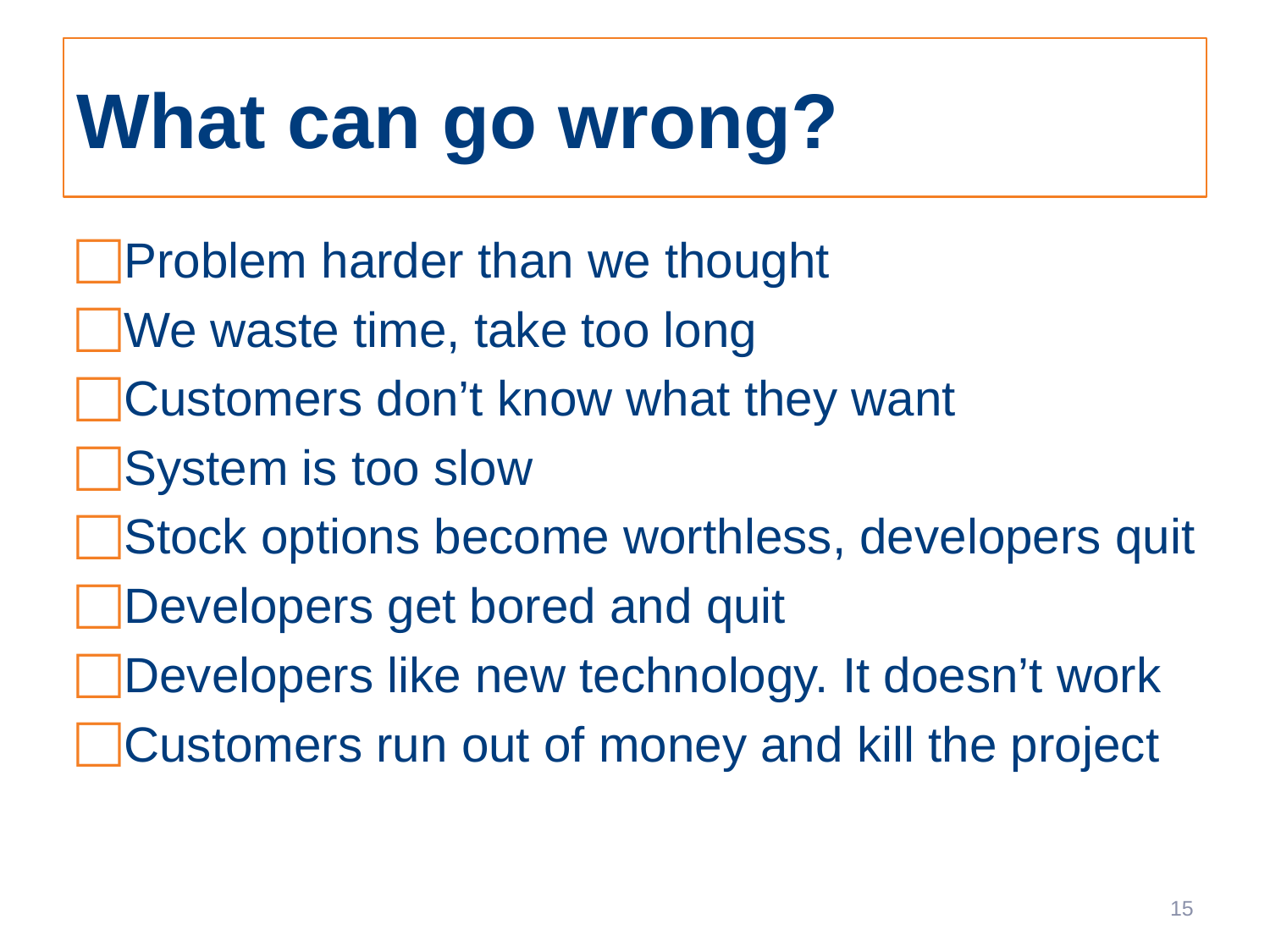

# What can go wrong?
Problem harder than we thought
We waste time, take too long
Customers don’t know what they want
System is too slow
Stock options become worthless, developers quit
Developers get bored and quit
Developers like new technology. It doesn’t work
Customers run out of money and kill the project
15